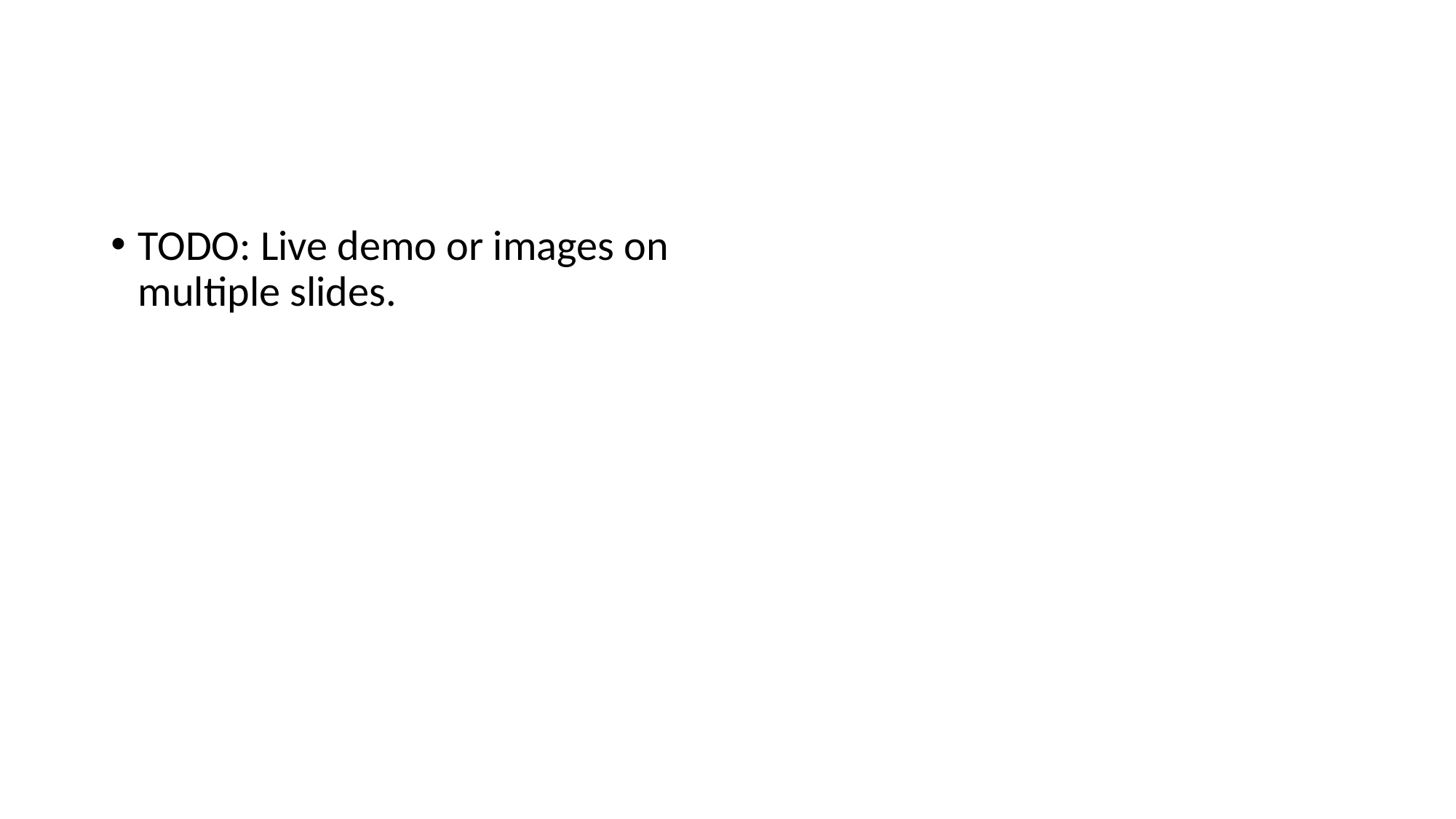

#
TODO: Live demo or images on multiple slides.